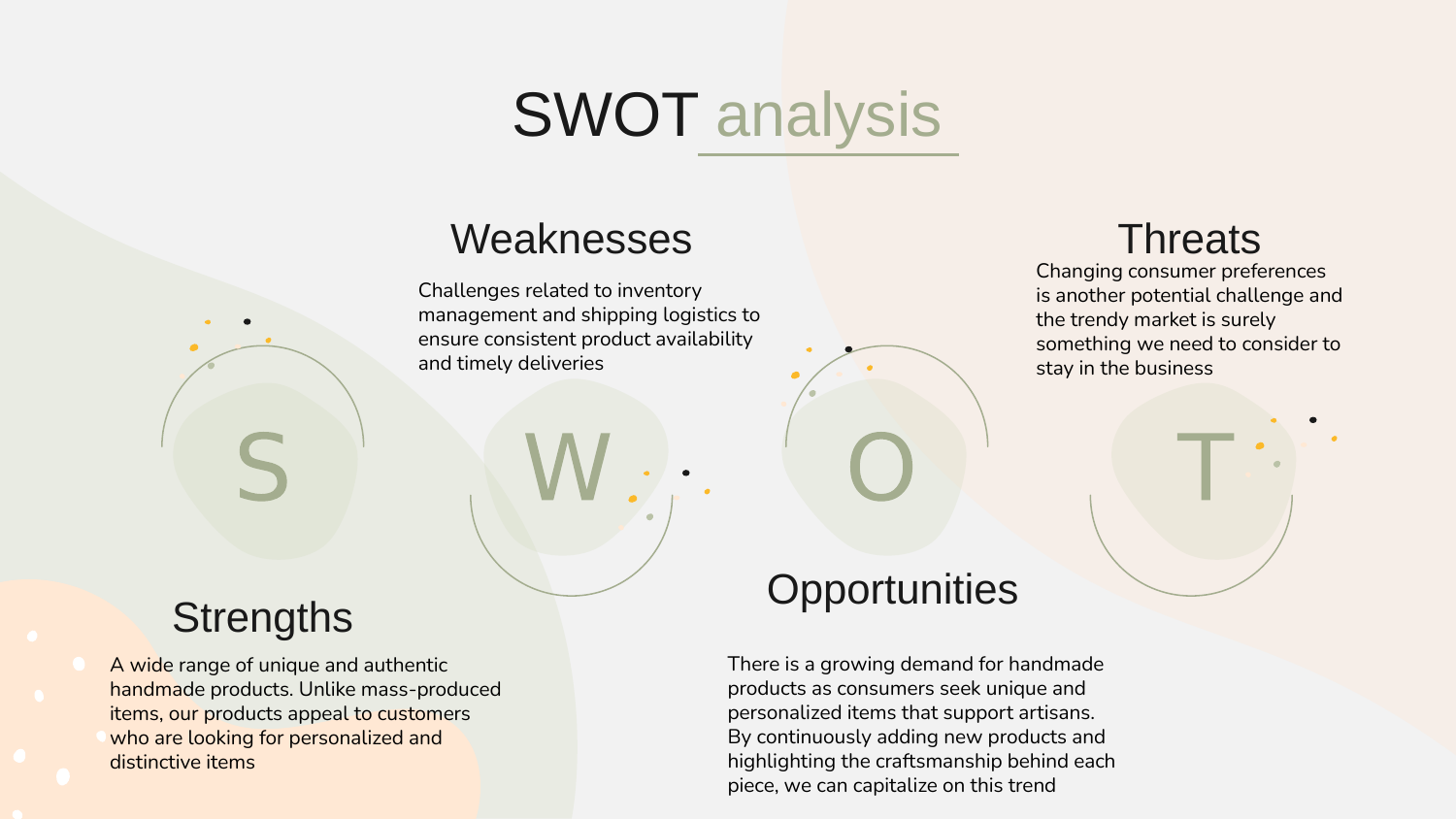

# SWOT analysis
Weaknesses
Threats
Changing consumer preferences is another potential challenge and the trendy market is surely something we need to consider to stay in the business
Challenges related to inventory management and shipping logistics to ensure consistent product availability and timely deliveries

Opportunities
Strengths
A wide range of unique and authentic handmade products. Unlike mass-produced items, our products appeal to customers who are looking for personalized and distinctive items
There is a growing demand for handmade products as consumers seek unique and personalized items that support artisans. By continuously adding new products and highlighting the craftsmanship behind each piece, we can capitalize on this trend
14
14